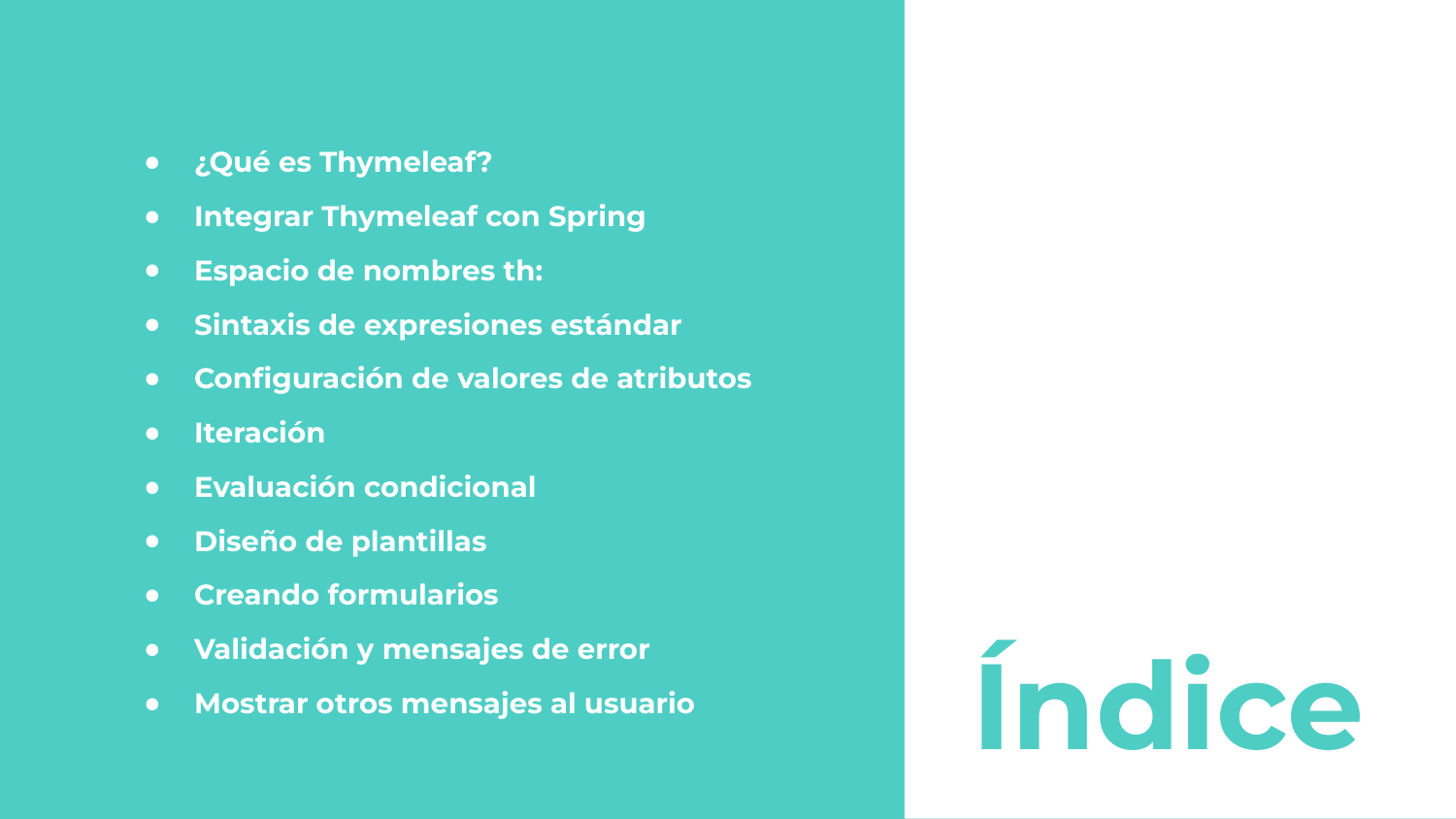

¿Qué es Thymeleaf?
Integrar Thymeleaf con Spring
Espacio de nombres th:
Sintaxis de expresiones estándar
Configuración de valores de atributos
Iteración
Evaluación condicional
Diseño de plantillas
Creando formularios
Validación y mensajes de error
Mostrar otros mensajes al usuario

# Índice